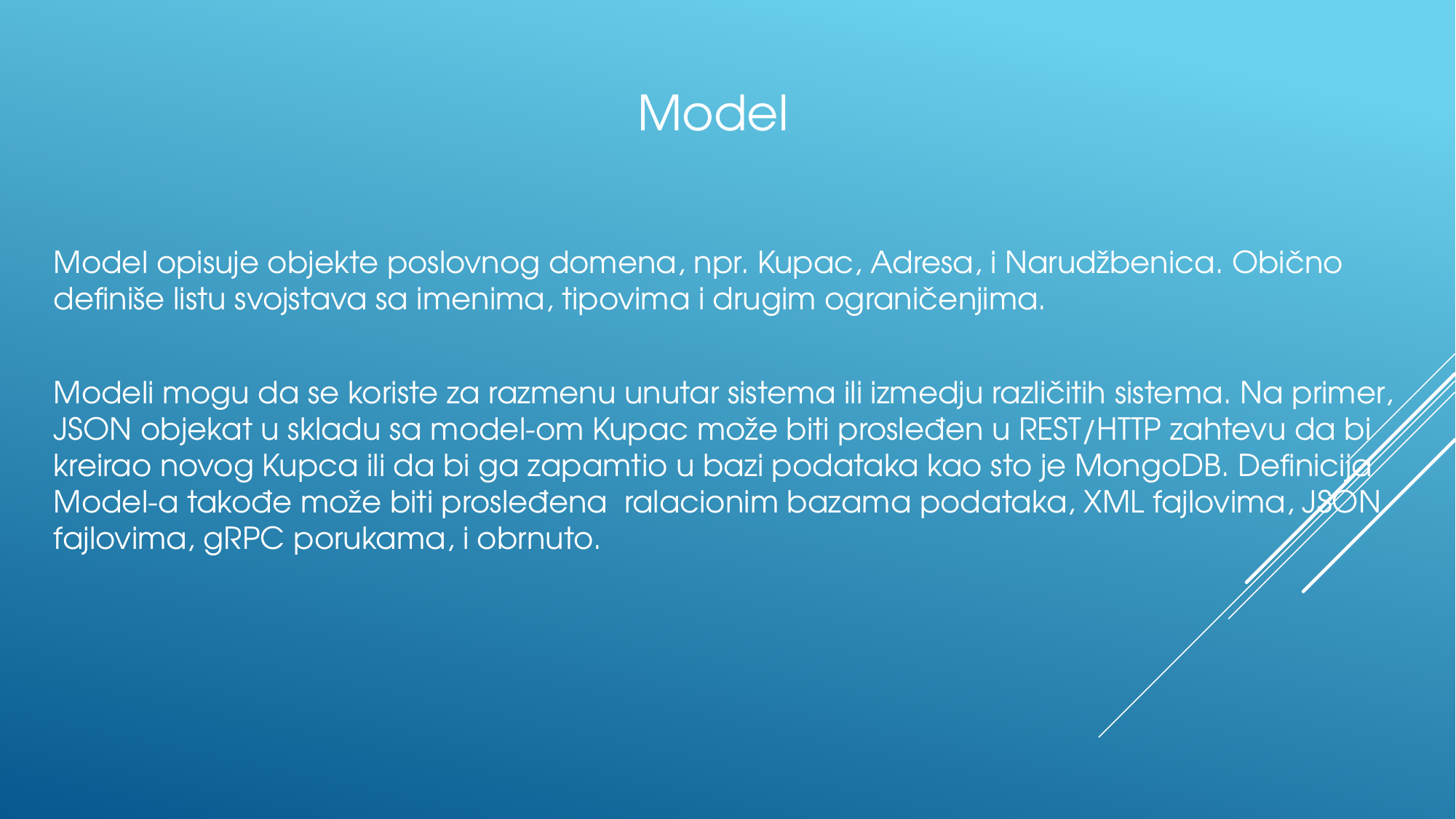

Model
Model opisuje objekte poslovnog domena, npr. Kupac, Adresa, i Narudžbenica. Obično definiše listu svojstava sa imenima, tipovima i drugim ograničenjima.
Modeli mogu da se koriste za razmenu unutar sistema ili izmedju različitih sistema. Na primer, JSON objekat u skladu sa model-om Kupac može biti prosleđen u REST/HTTP zahtevu da bi kreirao novog Kupca ili da bi ga zapamtio u bazi podataka kao sto je MongoDB. Definicija Model-a takođe može biti prosleđena  ralacionim bazama podataka, XML fajlovima, JSON fajlovima, gRPC porukama, i obrnuto.